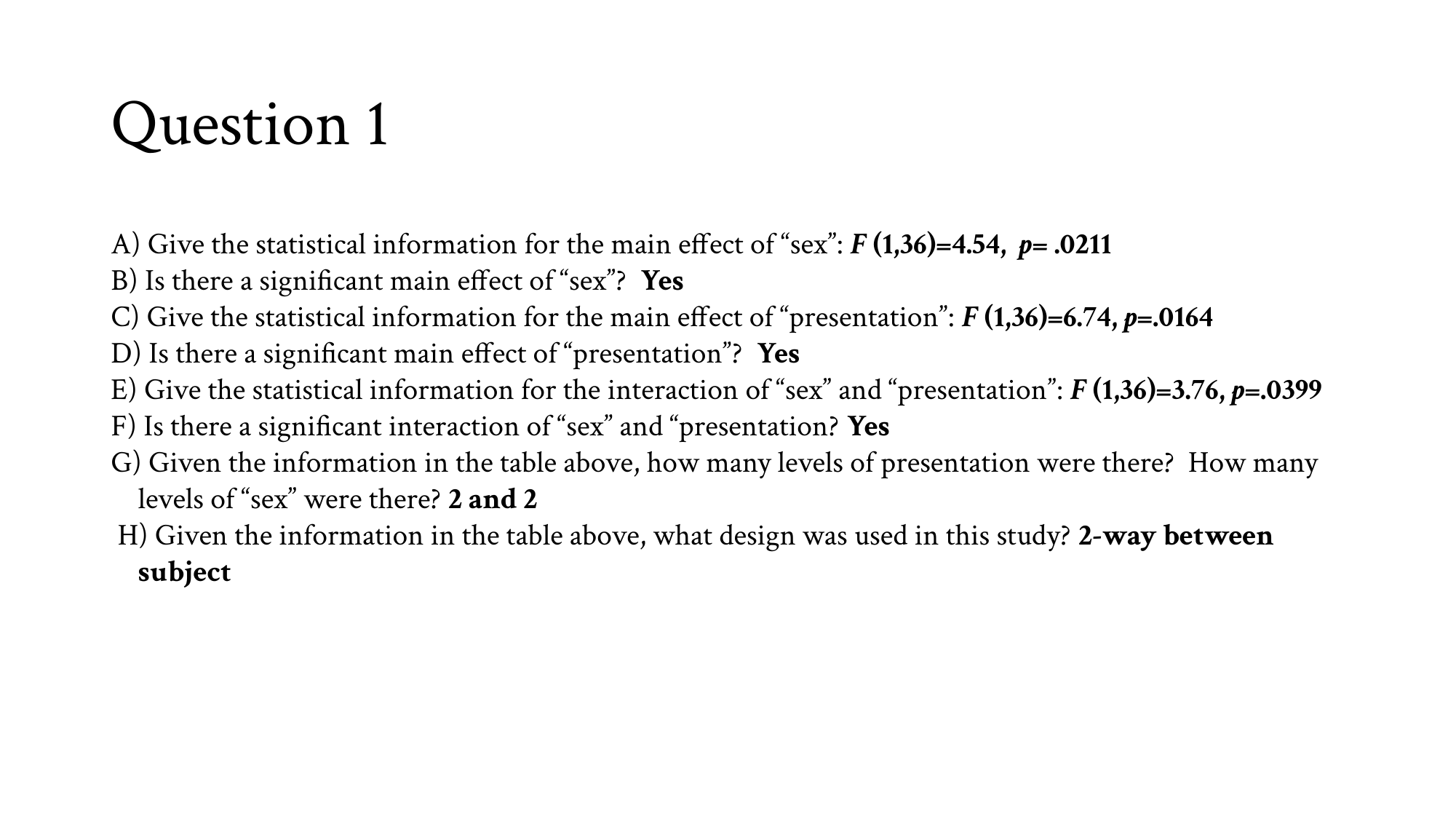

# Question 1
A) Give the statistical information for the main effect of “sex”: F (1,36)=4.54,  p= .0211
B) Is there a significant main effect of “sex”?  Yes
C) Give the statistical information for the main effect of “presentation”: F (1,36)=6.74, p=.0164
D) Is there a significant main effect of “presentation”?  Yes
E) Give the statistical information for the interaction of “sex” and “presentation”: F (1,36)=3.76, p=.0399
F) Is there a significant interaction of “sex” and “presentation? Yes
G) Given the information in the table above, how many levels of presentation were there?  How many levels of “sex” were there? 2 and 2
 H) Given the information in the table above, what design was used in this study? 2-way between subject